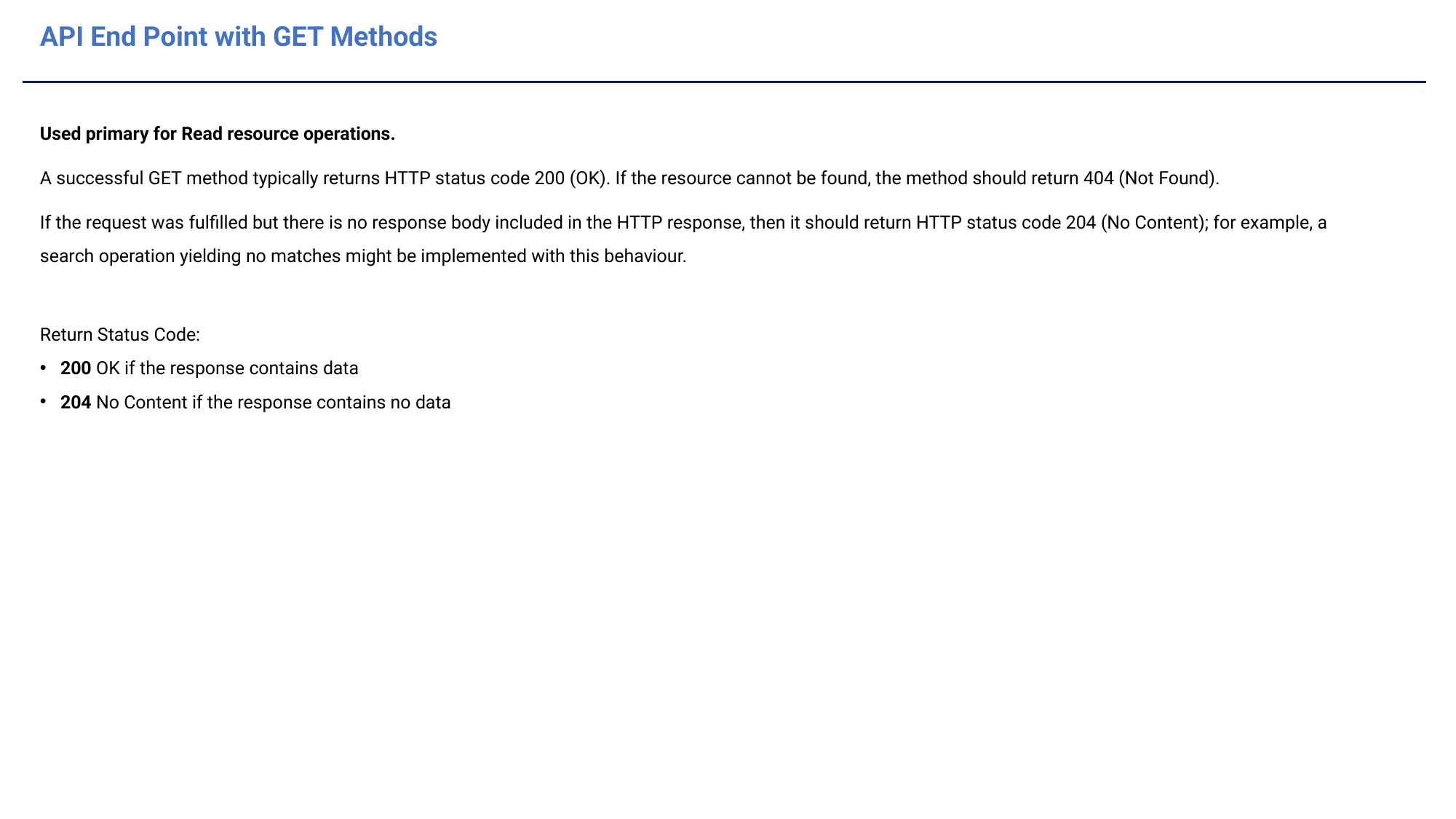

API End Point with GET Methods
Used primary for Read resource operations.
A successful GET method typically returns HTTP status code 200 (OK). If the resource cannot be found, the method should return 404 (Not Found).
If the request was fulfilled but there is no response body included in the HTTP response, then it should return HTTP status code 204 (No Content); for example, a search operation yielding no matches might be implemented with this behaviour.

Return Status Code:
200 OK if the response contains data
204 No Content if the response contains no data